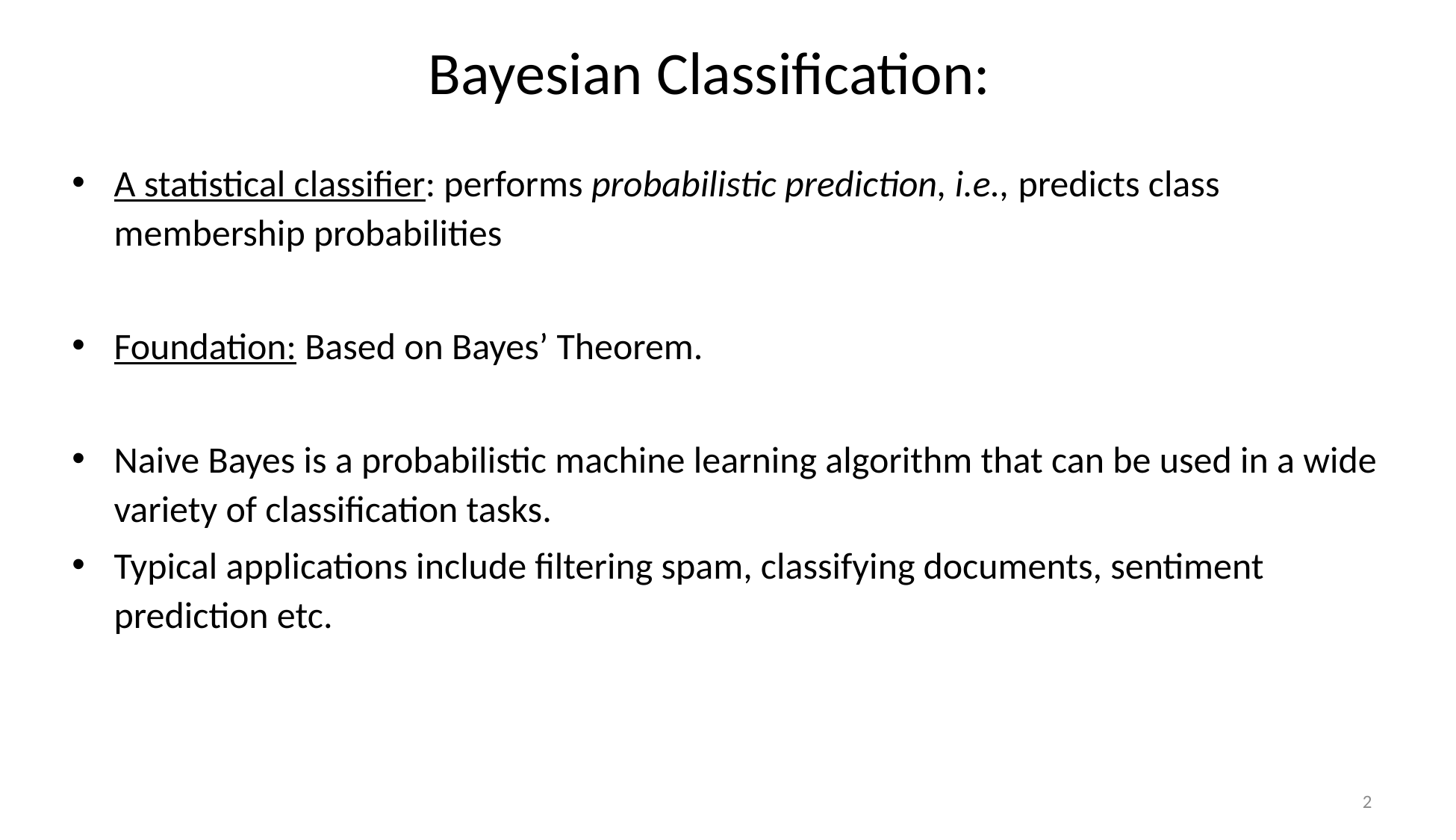

# Bayesian Classification:
A statistical classifier: performs probabilistic prediction, i.e., predicts class membership probabilities

Foundation: Based on Bayes’ Theorem.

Naive Bayes is a probabilistic machine learning algorithm that can be used in a wide variety of classification tasks.
Typical applications include filtering spam, classifying documents, sentiment prediction etc.
2